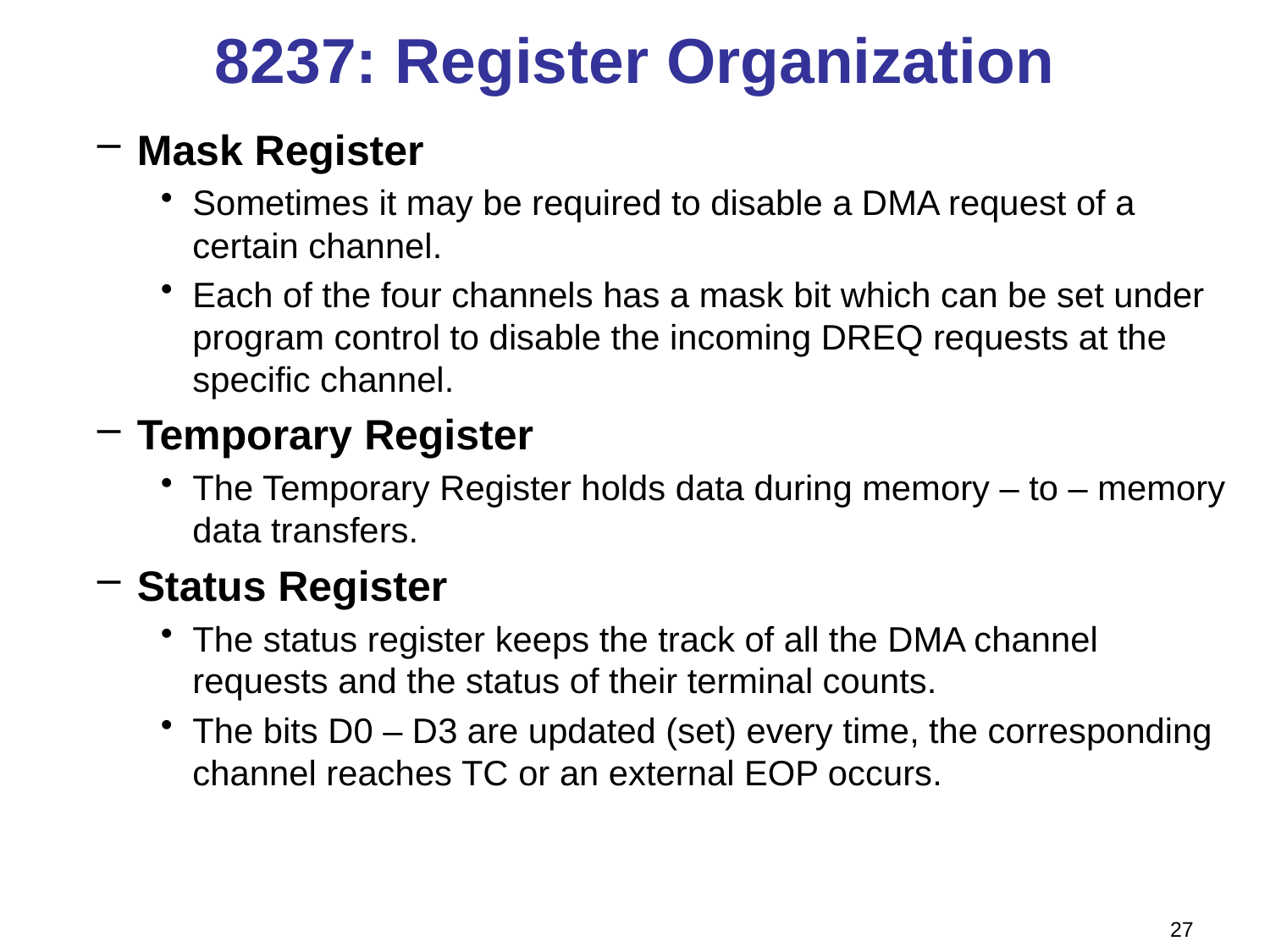

# 8237: Register Organization
Mask Register
Sometimes it may be required to disable a DMA request of a certain channel.
Each of the four channels has a mask bit which can be set under program control to disable the incoming DREQ requests at the specific channel.
Temporary Register
The Temporary Register holds data during memory – to – memory data transfers.
Status Register
The status register keeps the track of all the DMA channel requests and the status of their terminal counts.
The bits D0 – D3 are updated (set) every time, the corresponding channel reaches TC or an external EOP occurs.
27